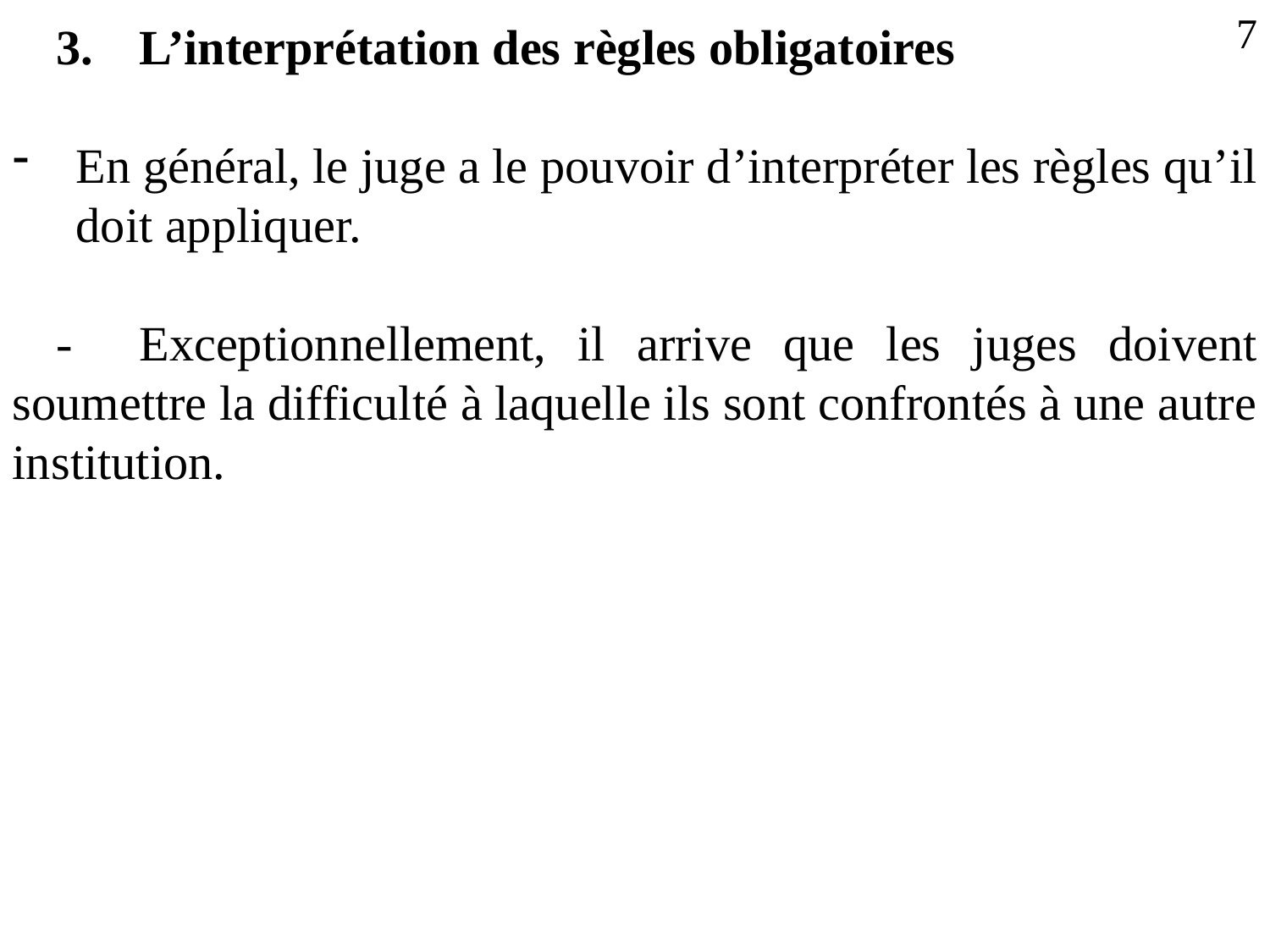

7
3.	L’interprétation des règles obligatoires

En général, le juge a le pouvoir d’interpréter les règles qu’il doit appliquer.

-	Exceptionnellement, il arrive que les juges doivent soumettre la difficulté à laquelle ils sont confrontés à une autre institution.